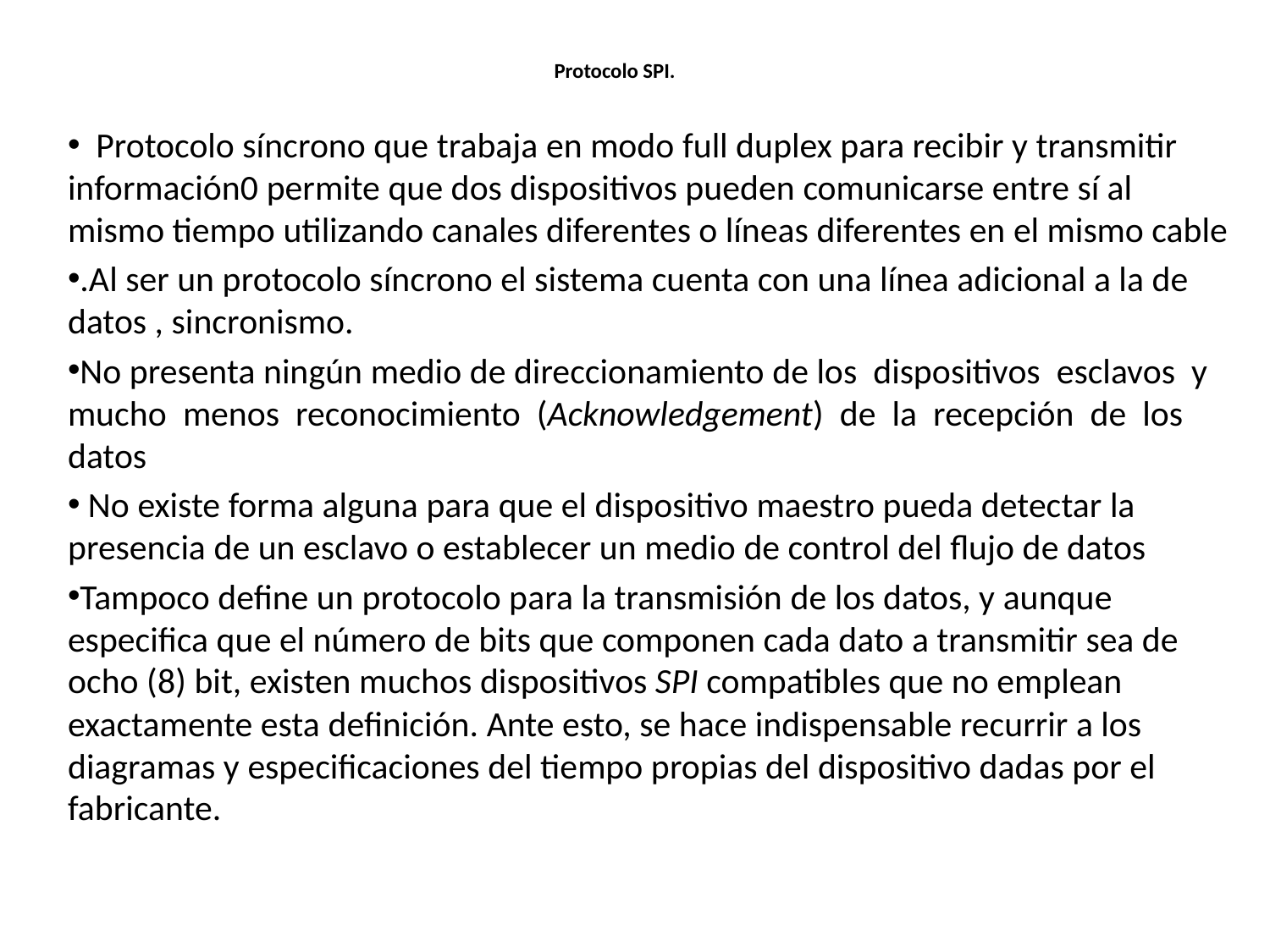

# Protocolo SPI.
  Protocolo síncrono que trabaja en modo full duplex para recibir y transmitir información0 permite que dos dispositivos pueden comunicarse entre sí al mismo tiempo utilizando canales diferentes o líneas diferentes en el mismo cable
.Al ser un protocolo síncrono el sistema cuenta con una línea adicional a la de datos , sincronismo.
No presenta ningún medio de direccionamiento de los  dispositivos  esclavos  y  mucho  menos  reconocimiento  (Acknowledgement)  de  la  recepción  de  los datos
 No existe forma alguna para que el dispositivo maestro pueda detectar la presencia de un esclavo o establecer un medio de control del flujo de datos
Tampoco define un protocolo para la transmisión de los datos, y aunque especifica que el número de bits que componen cada dato a transmitir sea de ocho (8) bit, existen muchos dispositivos SPI compatibles que no emplean exactamente esta definición. Ante esto, se hace indispensable recurrir a los diagramas y especificaciones del tiempo propias del dispositivo dadas por el fabricante.